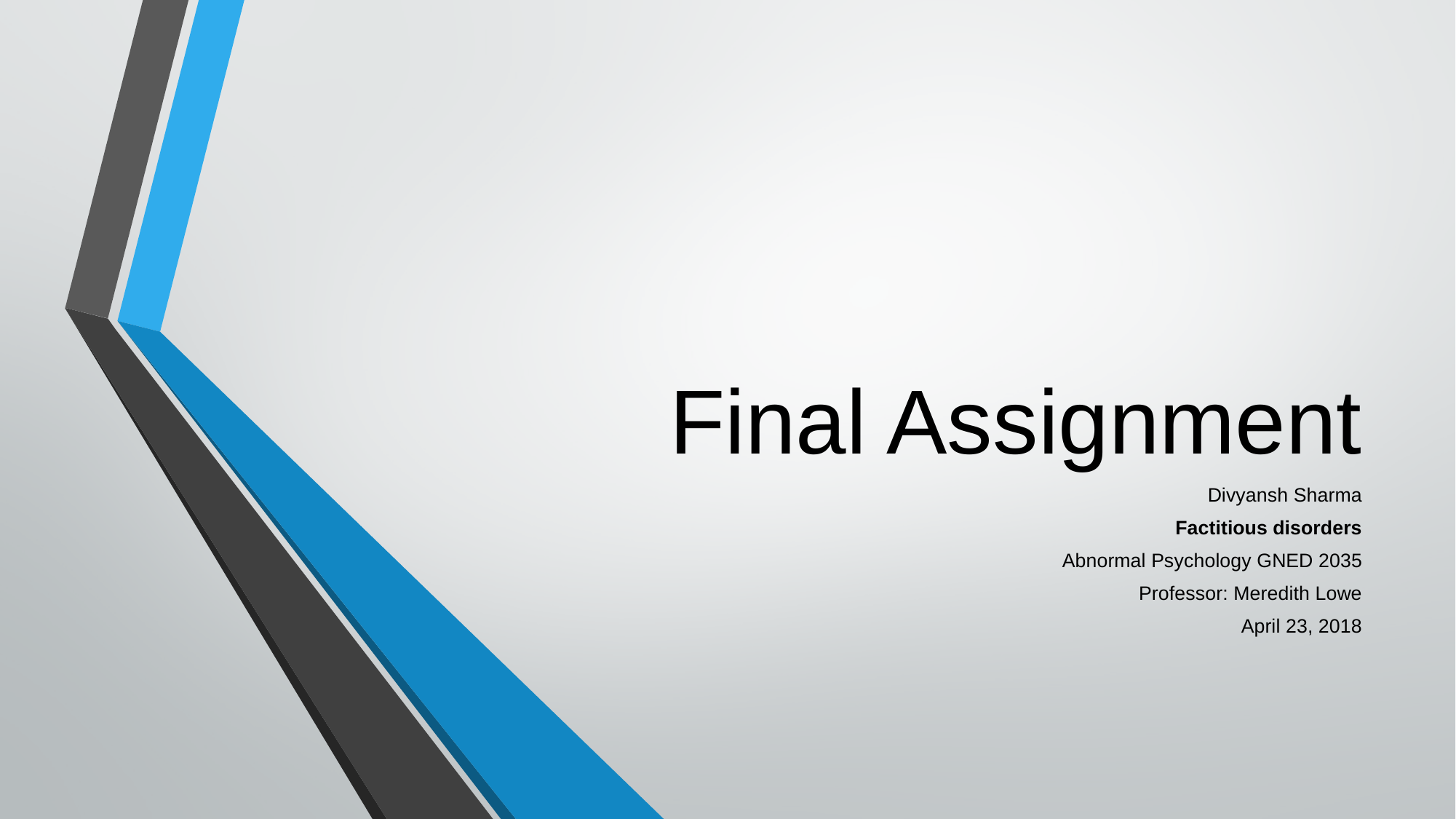

# Final Assignment
Divyansh Sharma
Factitious disorders
Abnormal Psychology GNED 2035
Professor: Meredith Lowe
April 23, 2018